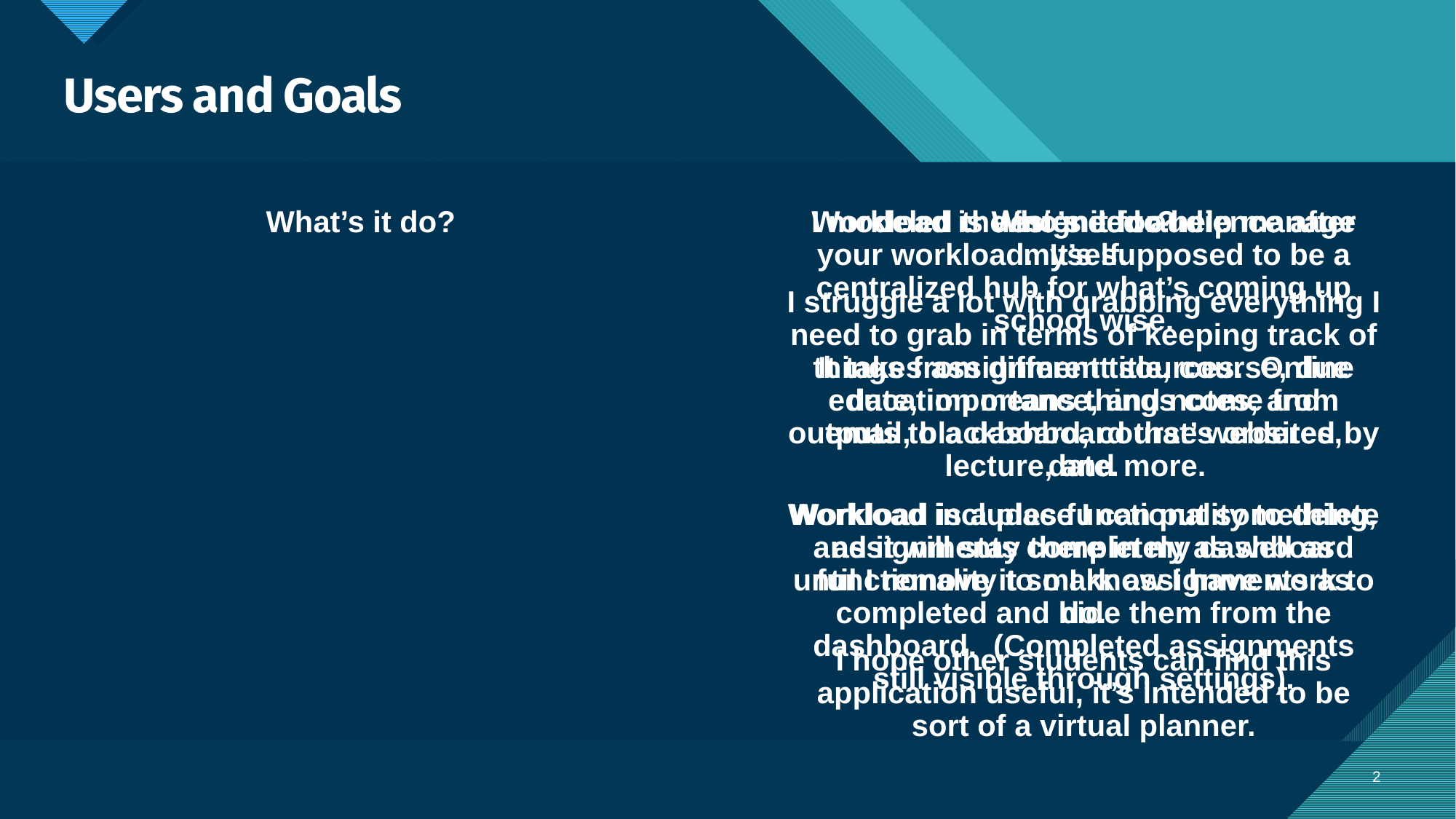

# Users and Goals
What’s it do?
Who’s it for?
Workload is designed to help manage your workload.  It’s supposed to be a centralized hub for what’s coming up school wise.
It takes assignment title, course, due date, importance, and notes, and outputs to a dashboard that’s ordered by date.
Workload includes functionality to delete assignments completely as well as functionality to mark assignments as completed and hide them from the dashboard.  (Completed assignments still visible through settings).

I modeled the intended audience after myself.
I struggle a lot with grabbing everything I need to grab in terms of keeping track of things from different sources.  Online education means things come from email, blackboard, course websites, lecture, and more.
Workload is a place I can put something, and it will stay there in my dashboard until I remove it so I know I have work to do.
I hope other students can find this application useful, it’s intended to be sort of a virtual planner.

2